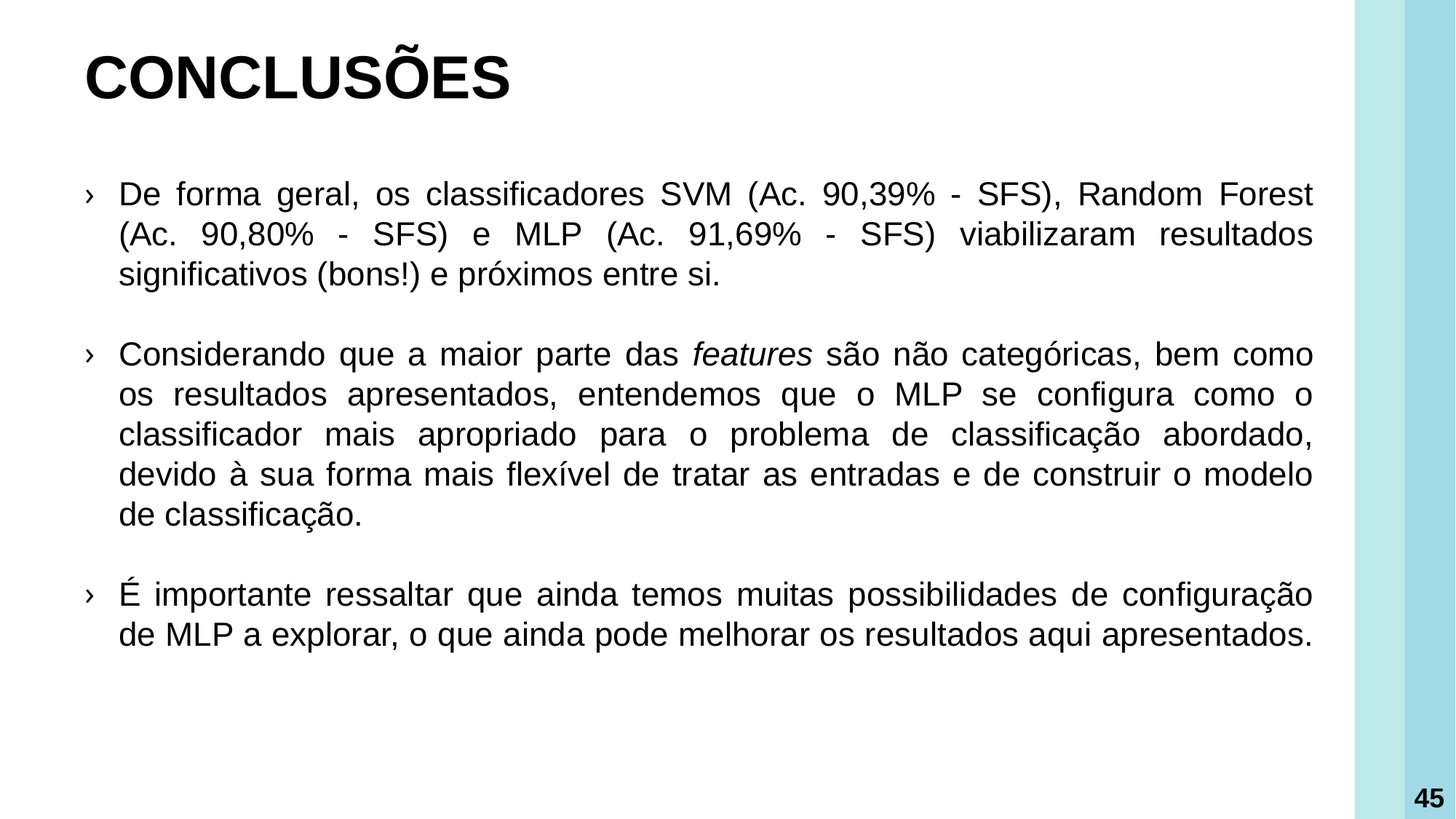

CONCLUSÕES

De forma geral, os classificadores SVM (Ac. 90,39% - SFS), Random Forest (Ac. 90,80% - SFS) e MLP (Ac. 91,69% - SFS) viabilizaram resultados significativos (bons!) e próximos entre si.

Considerando que a maior parte das features são não categóricas, bem como os resultados apresentados, entendemos que o MLP se configura como o classificador mais apropriado para o problema de classificação abordado, devido à sua forma mais flexível de tratar as entradas e de construir o modelo de classificação.

É importante ressaltar que ainda temos muitas possibilidades de configuração de MLP a explorar, o que ainda pode melhorar os resultados aqui apresentados.